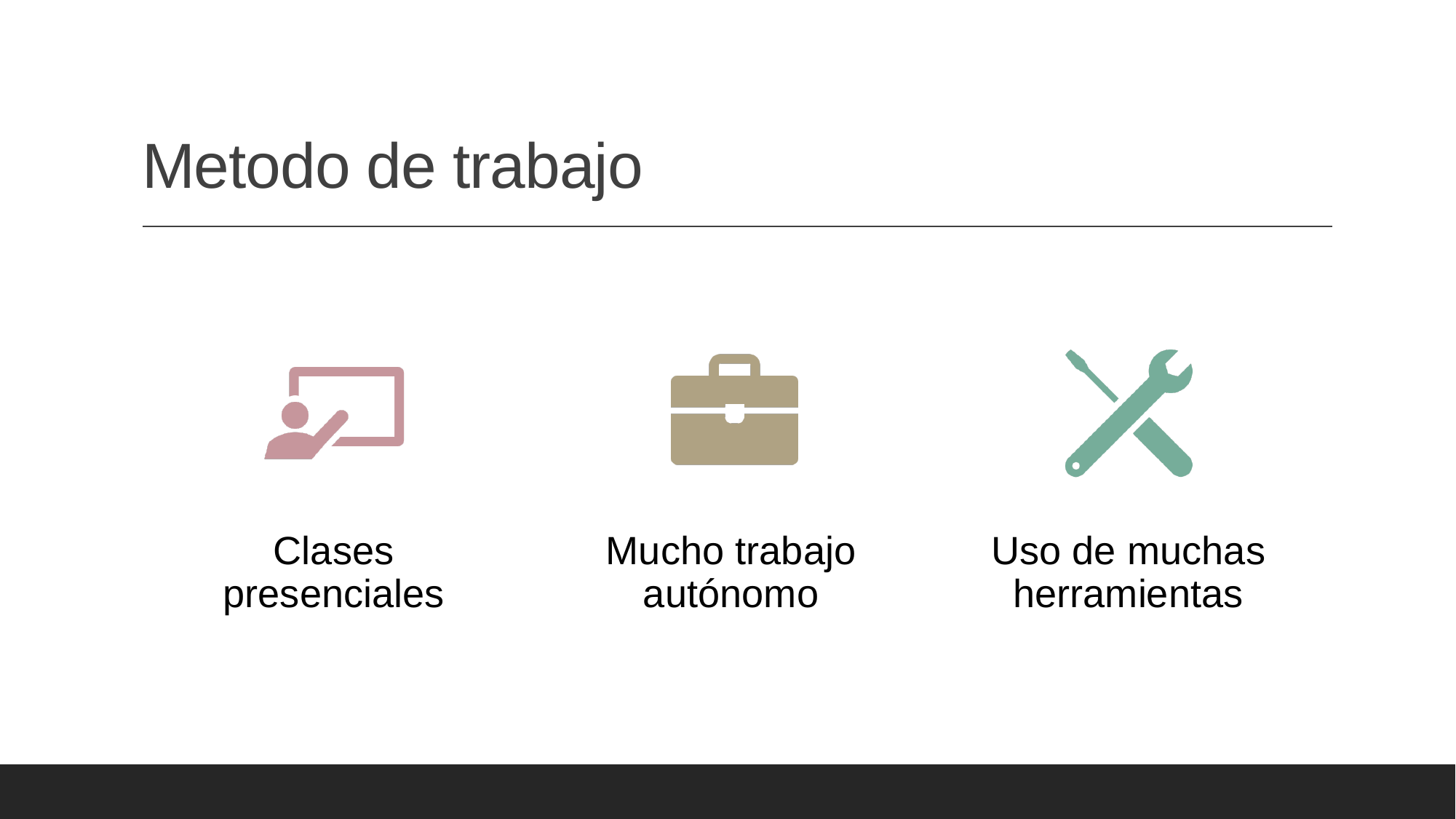

# Metodo de trabajo
Clases presenciales
Mucho trabajo autónomo
Uso de muchas herramientas

2